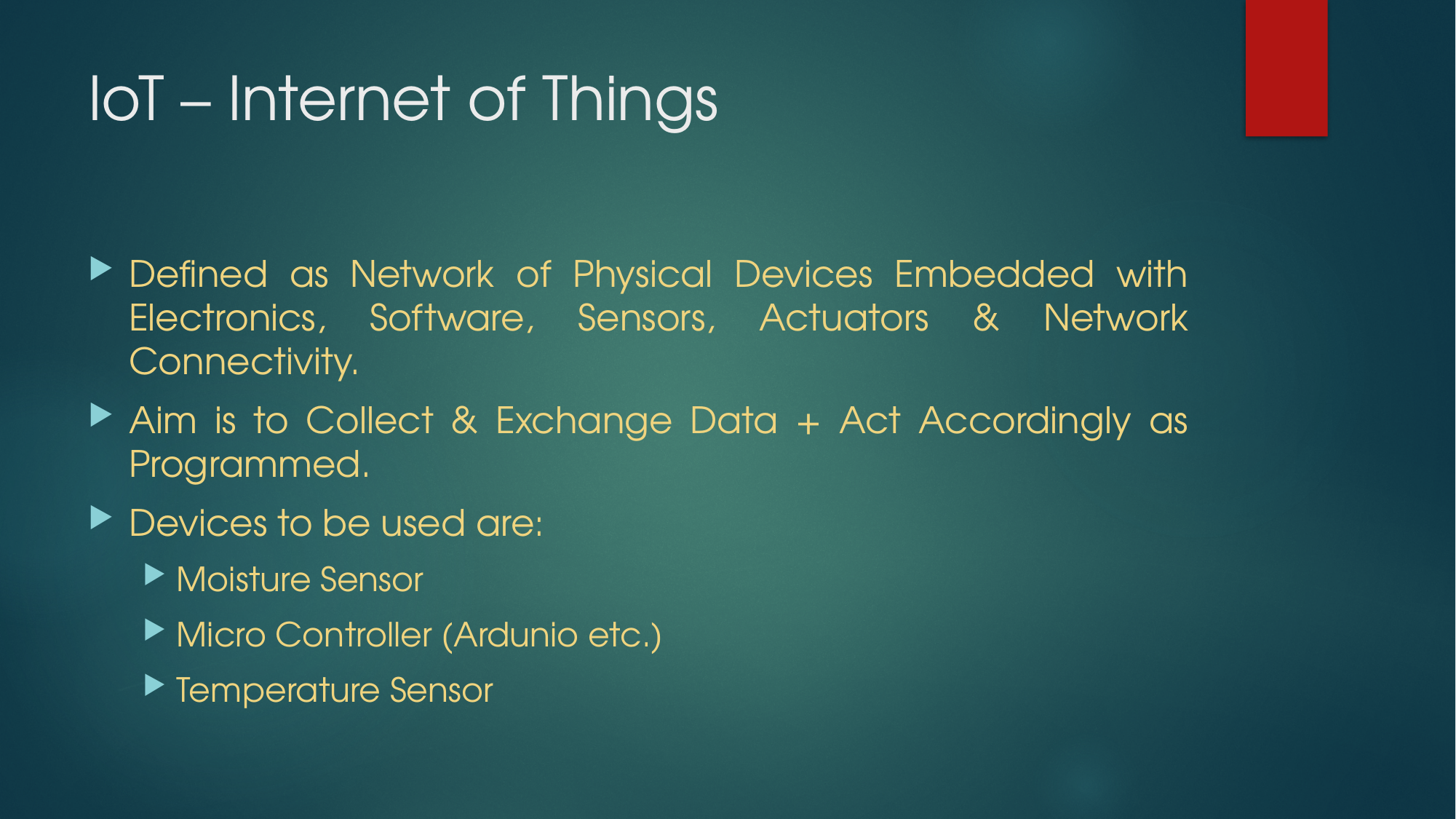

# IoT – Internet of Things
Defined as Network of Physical Devices Embedded with Electronics, Software, Sensors, Actuators & Network Connectivity.
Aim is to Collect & Exchange Data + Act Accordingly as Programmed.
Devices to be used are:
Moisture Sensor
Micro Controller (Ardunio etc.)
Temperature Sensor